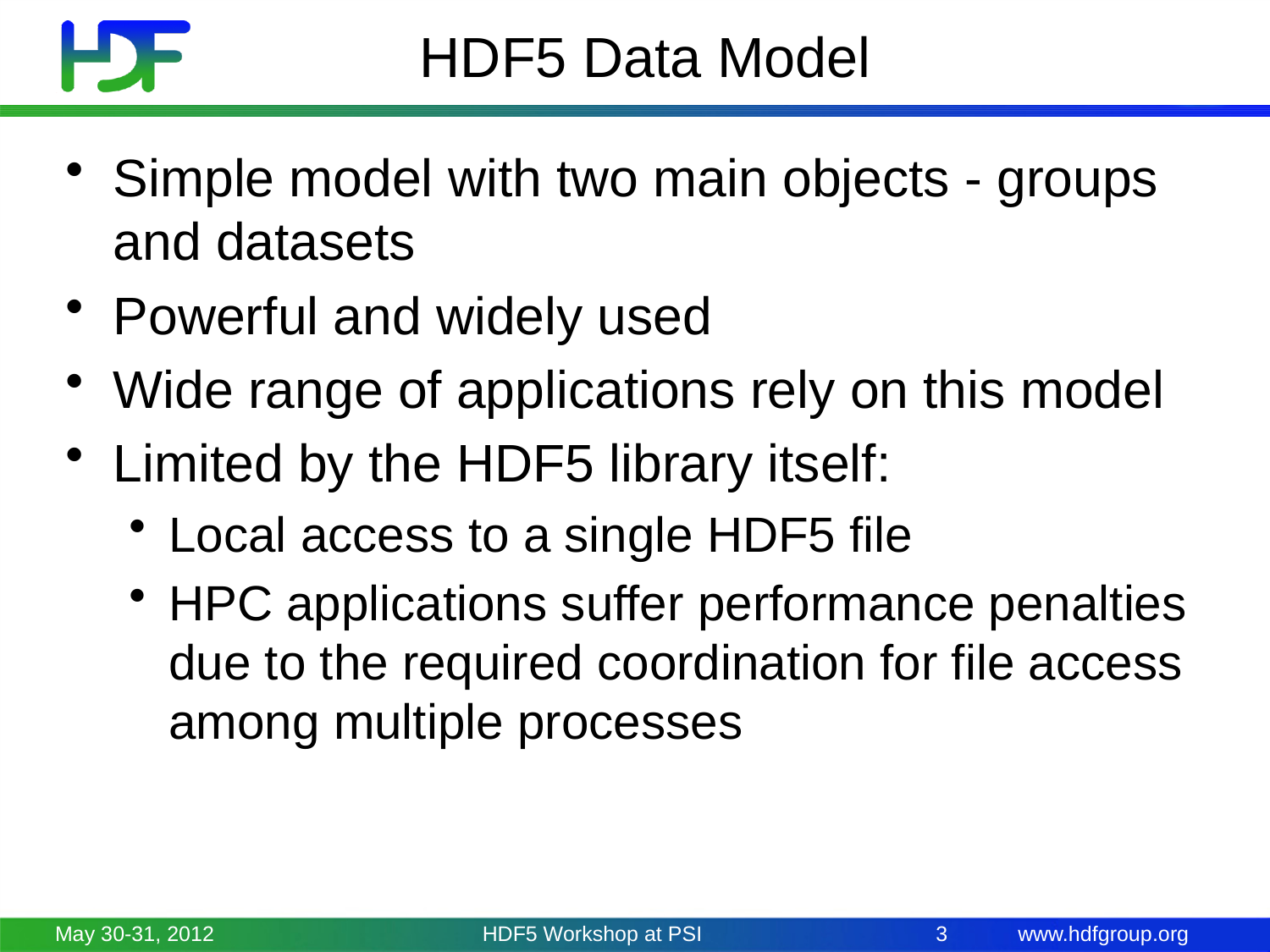

# HDF5 Data Model
Simple model with two main objects - groups and datasets
Powerful and widely used
Wide range of applications rely on this model
Limited by the HDF5 library itself:
Local access to a single HDF5 file
HPC applications suffer performance penalties due to the required coordination for file access among multiple processes
May 30-31, 2012
HDF5 Workshop at PSI
3